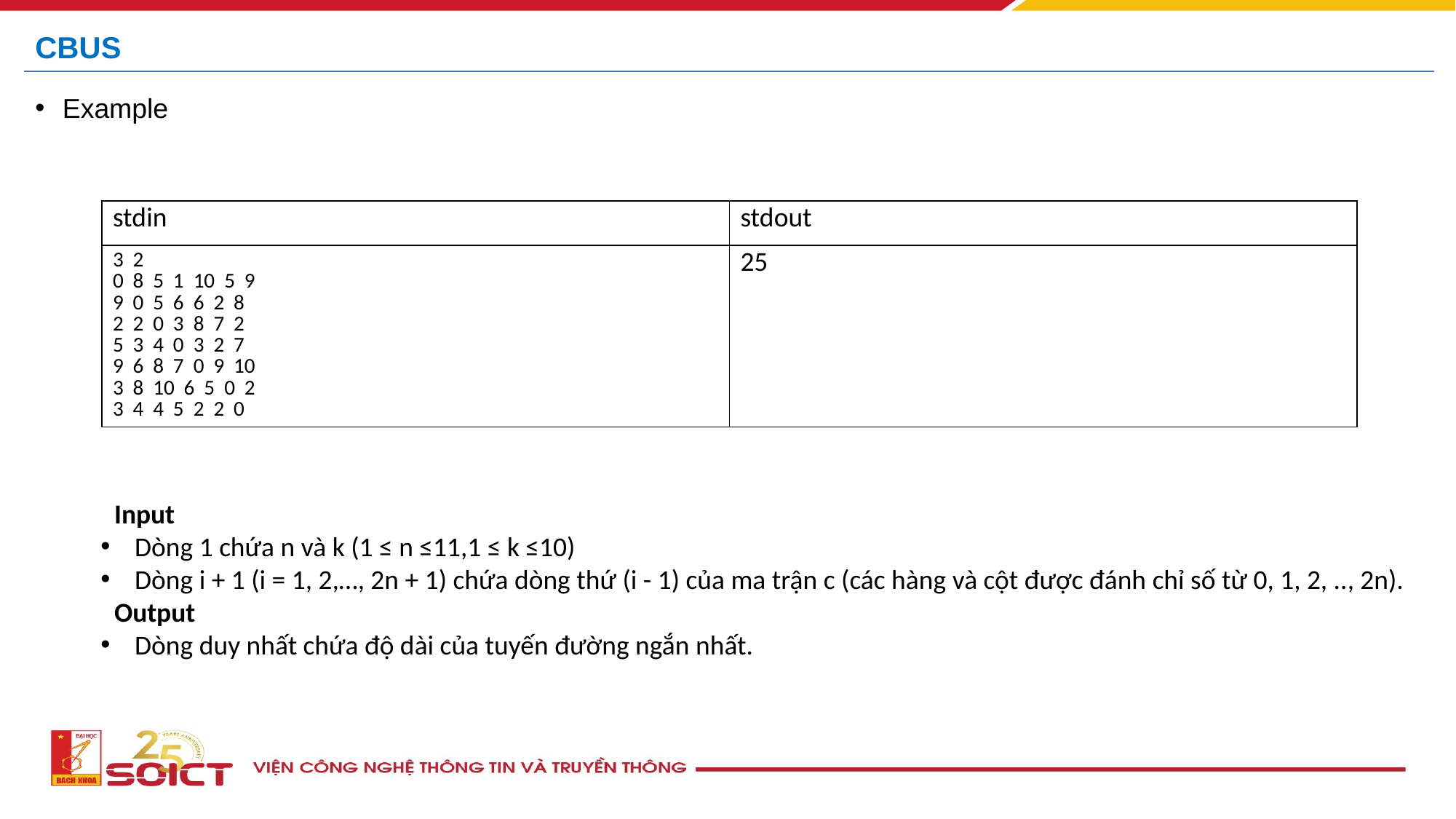

# CBUS
Example
| stdin | stdout |
| --- | --- |
| 3 2 0 8 5 1 10 5 9 9 0 5 6 6 2 8 2 2 0 3 8 7 2 5 3 4 0 3 2 7 9 6 8 7 0 9 10 3 8 10 6 5 0 2 3 4 4 5 2 2 0 | 25 |
Input
Dòng 1 chứa n và k (1 ≤ n ≤11,1 ≤ k ≤10)
Dòng i + 1 (i = 1, 2,…, 2n + 1) chứa dòng thứ (i - 1) của ma trận c (các hàng và cột được đánh chỉ số từ 0, 1, 2, .., 2n).
Output
Dòng duy nhất chứa độ dài của tuyến đường ngắn nhất.